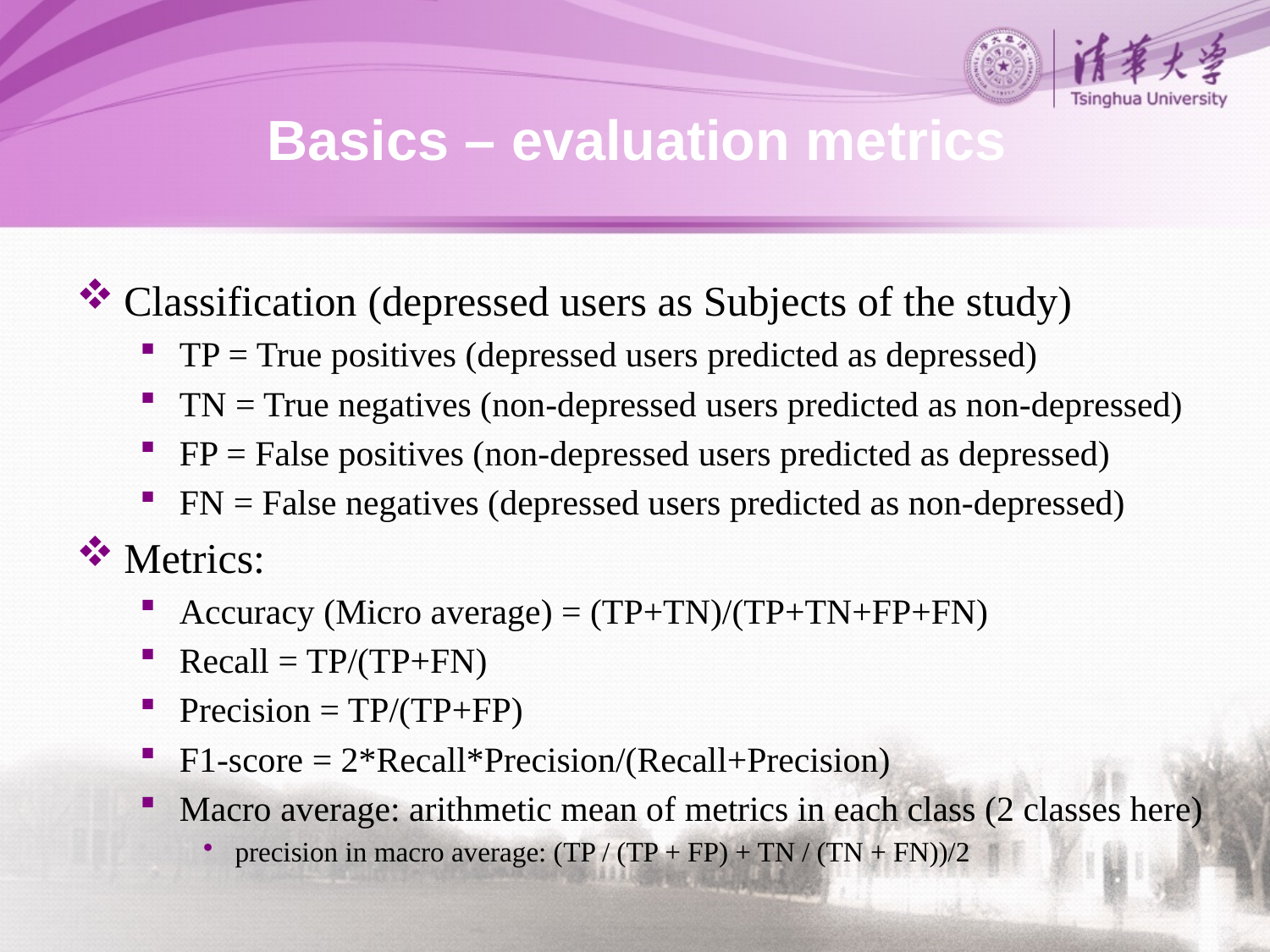

# Basics – evaluation metrics
Classification (depressed users as Subjects of the study)
TP = True positives (depressed users predicted as depressed)
TN = True negatives (non-depressed users predicted as non-depressed)
FP = False positives (non-depressed users predicted as depressed)
FN = False negatives (depressed users predicted as non-depressed)
Metrics:
Accuracy (Micro average) = (TP+TN)/(TP+TN+FP+FN)
Recall = TP/(TP+FN)
Precision = TP/(TP+FP)
F1-score = 2*Recall*Precision/(Recall+Precision)
Macro average: arithmetic mean of metrics in each class (2 classes here)
precision in macro average: (TP / (TP + FP) + TN / (TN + FN))/2